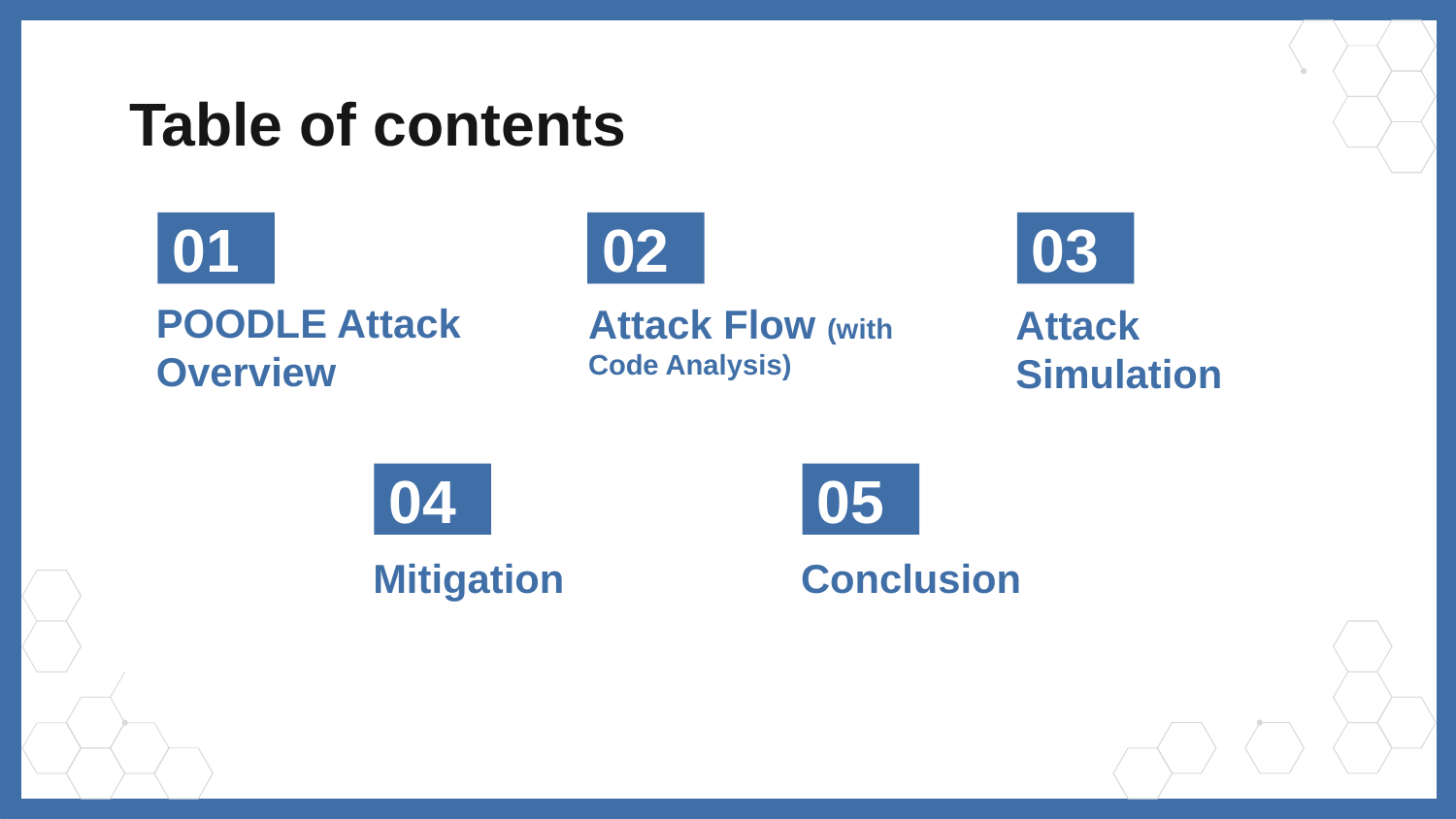

# Table of contents
01
02
03
Attack Flow (with Code Analysis)
POODLE Attack Overview
Attack Simulation
04
05
Mitigation

Conclusion